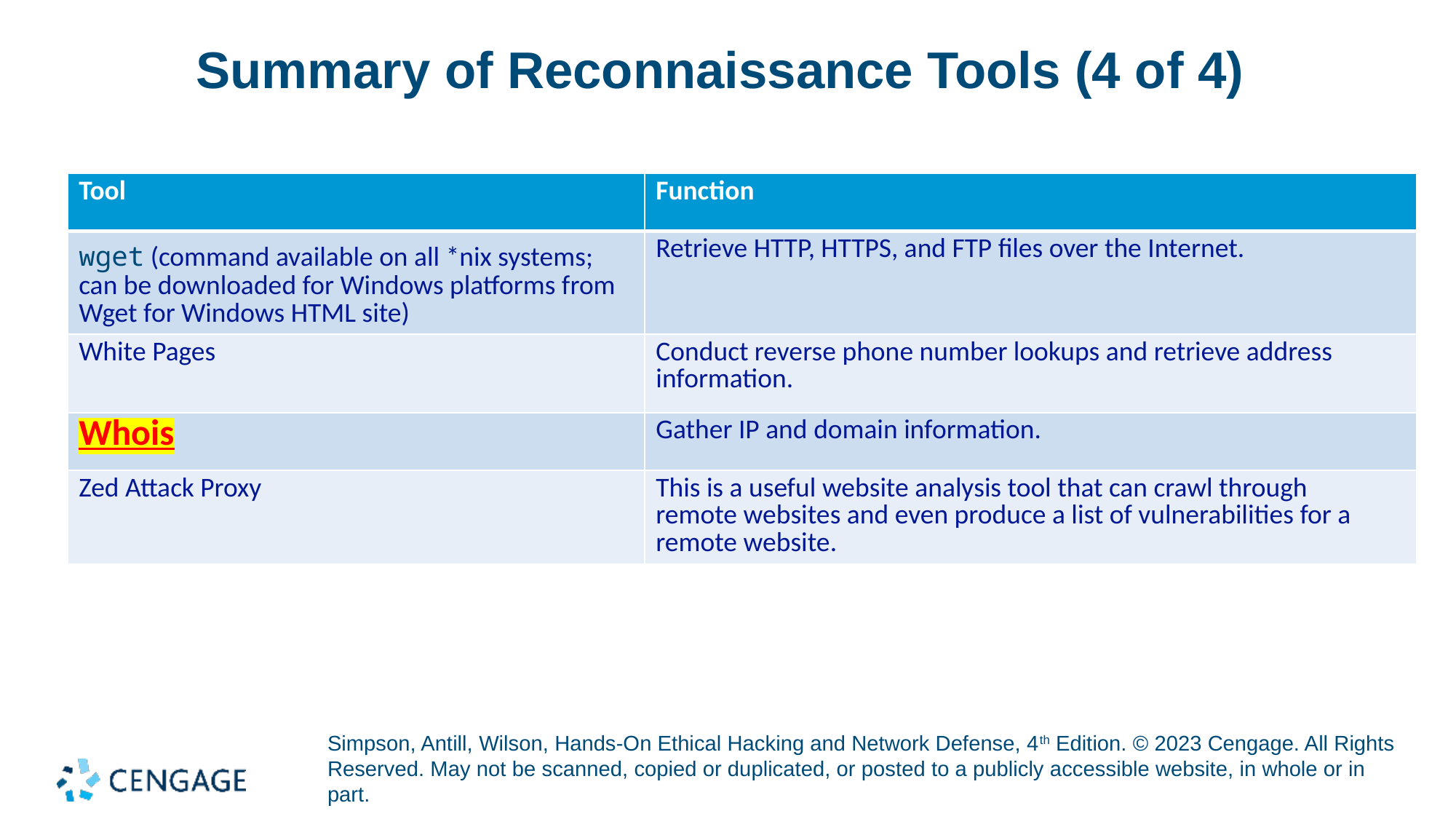

# Summary of Reconnaissance Tools (4 of 4)
| Tool | Function |
| --- | --- |
| wget (command available on all \*nix systems; can be downloaded for Windows platforms from Wget for Windows HTML site) | Retrieve HTTP, HTTPS, and FTP files over the Internet. |
| White Pages | Conduct reverse phone number lookups and retrieve address information. |
| Whois | Gather IP and domain information. |
| Zed Attack Proxy | This is a useful website analysis tool that can crawl through remote websites and even produce a list of vulnerabilities for a remote website. |